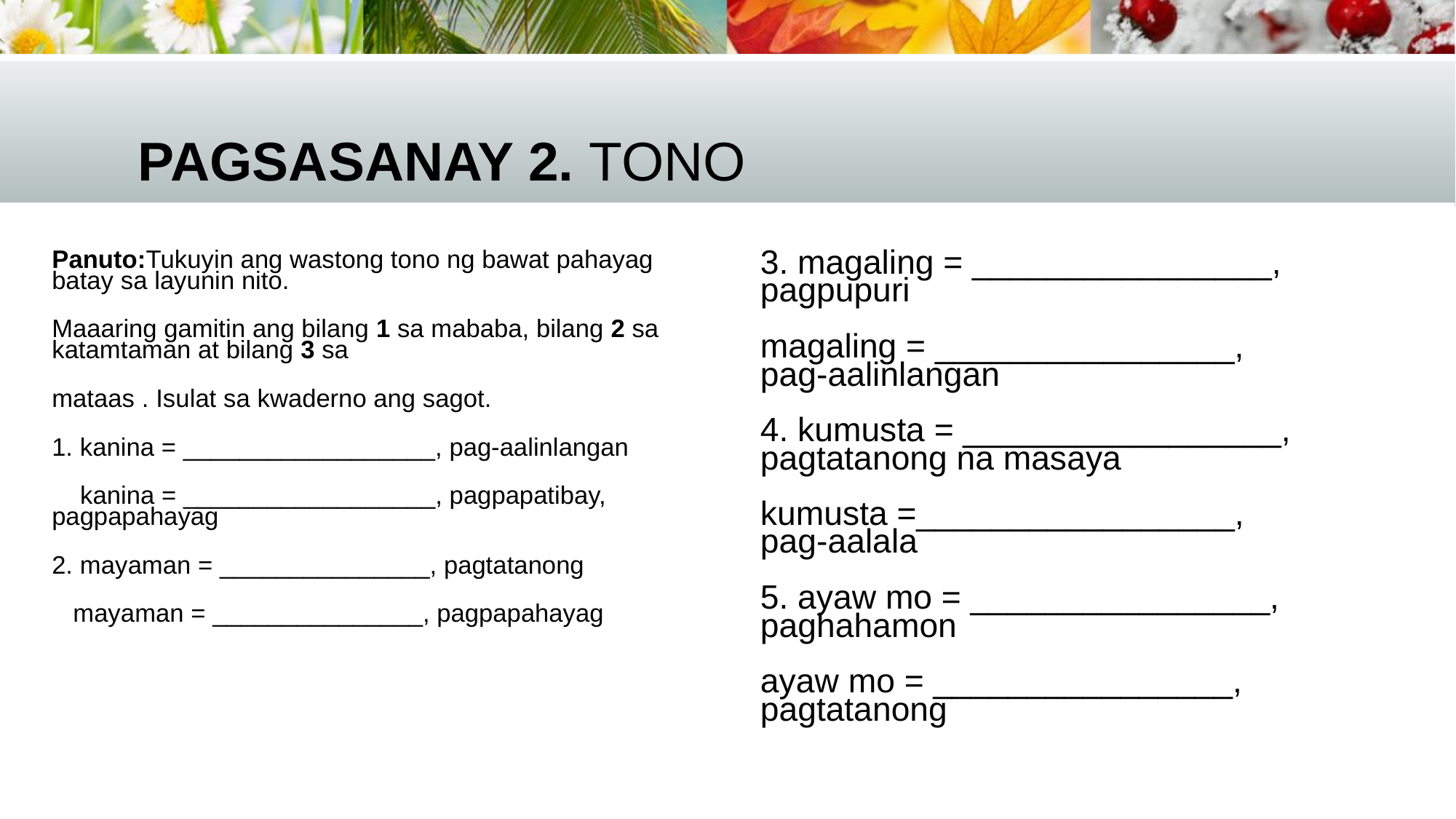

# Pagsasanay 2. Tono
Panuto:Tukuyin ang wastong tono ng bawat pahayag batay sa layunin nito.
Maaaring gamitin ang bilang 1 sa mababa, bilang 2 sa katamtaman at bilang 3 sa
mataas . Isulat sa kwaderno ang sagot.
1. kanina = __________________, pag-aalinlangan
    kanina = __________________, pagpapatibay, pagpapahayag
2. mayaman = _______________, pagtatanong
   mayaman = _______________, pagpapahayag
3. magaling = ________________, pagpupuri
magaling = ________________, pag-aalinlangan
4. kumusta = _________________, pagtatanong na masaya
kumusta =_________________, pag-aalala
5. ayaw mo = ________________, paghahamon
ayaw mo = ________________, pagtatanong